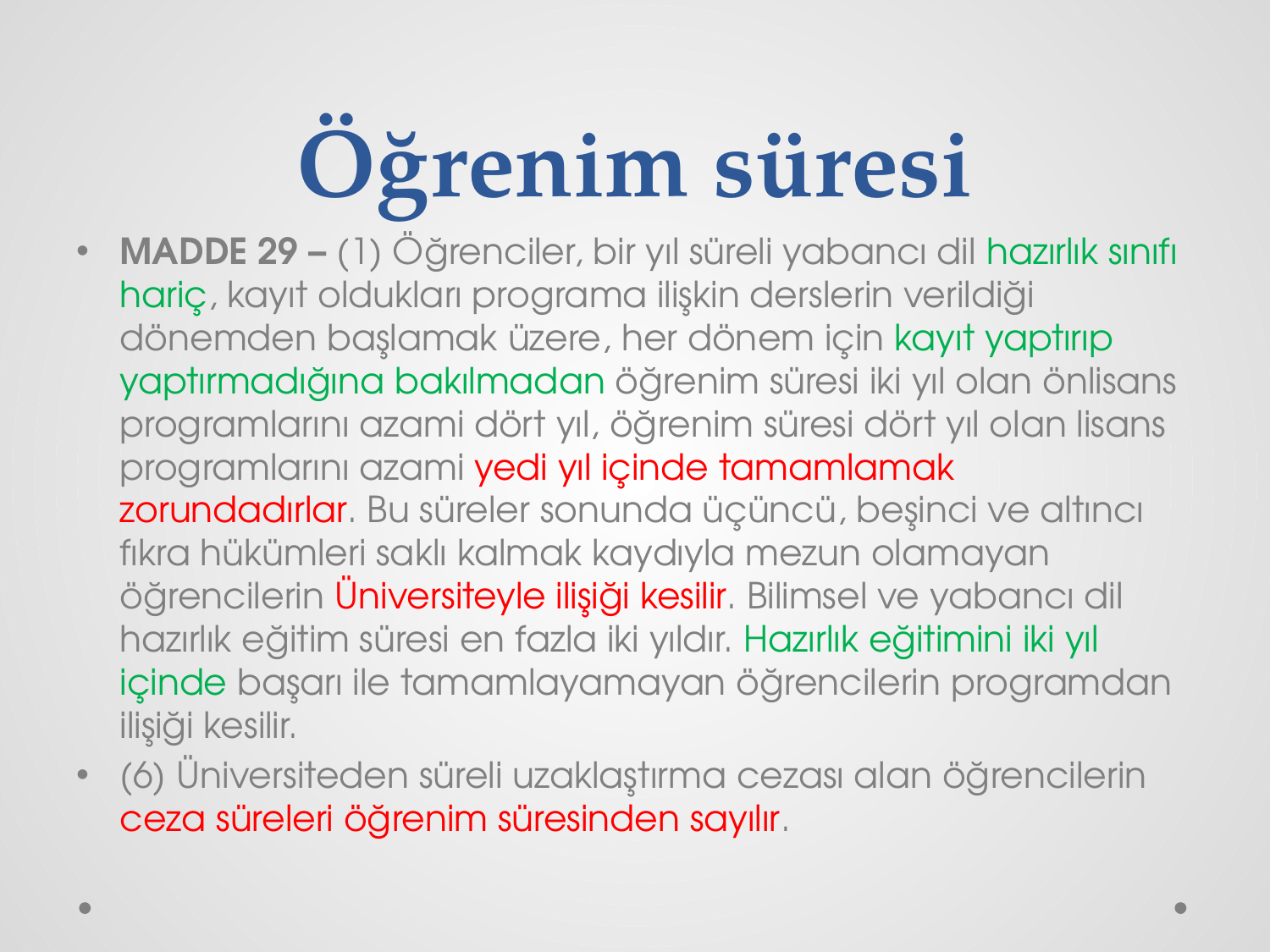

# Öğrenim süresi
MADDE 29 – (1) Öğrenciler, bir yıl süreli yabancı dil hazırlık sınıfı hariç, kayıt oldukları programa ilişkin derslerin verildiği dönemden başlamak üzere, her dönem için kayıt yaptırıp yaptırmadığına bakılmadan öğrenim süresi iki yıl olan önlisans programlarını azami dört yıl, öğrenim süresi dört yıl olan lisans programlarını azami yedi yıl içinde tamamlamak zorundadırlar. Bu süreler sonunda üçüncü, beşinci ve altıncı fıkra hükümleri saklı kalmak kaydıyla mezun olamayan öğrencilerin Üniversiteyle ilişiği kesilir. Bilimsel ve yabancı dil hazırlık eğitim süresi en fazla iki yıldır. Hazırlık eğitimini iki yıl içinde başarı ile tamamlayamayan öğrencilerin programdan ilişiği kesilir.
(6) Üniversiteden süreli uzaklaştırma cezası alan öğrencilerin ceza süreleri öğrenim süresinden sayılır.